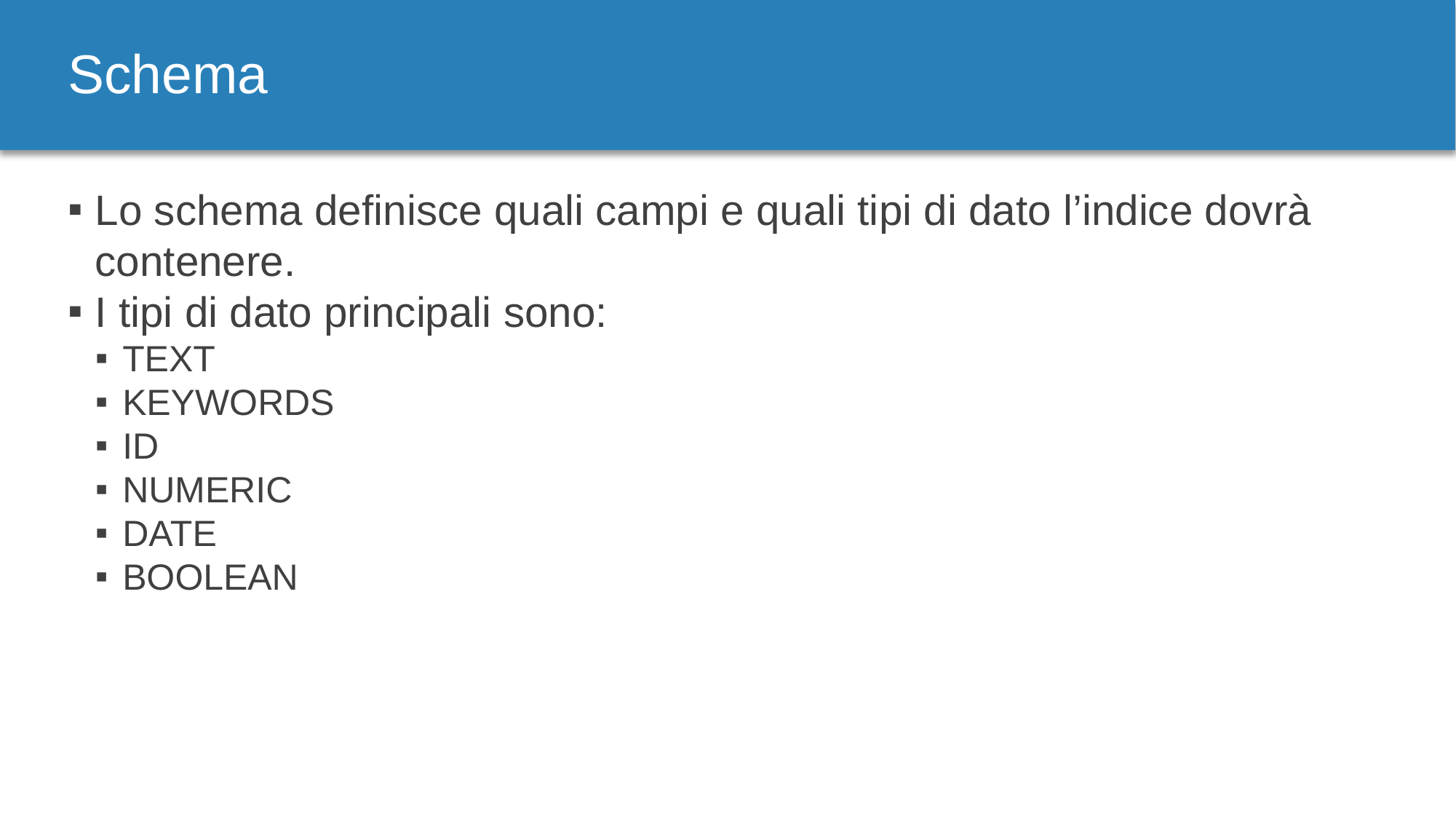

Schema
Lo schema definisce quali campi e quali tipi di dato l’indice dovrà contenere.
I tipi di dato principali sono:
TEXT
KEYWORDS
ID
NUMERIC
DATE
BOOLEAN